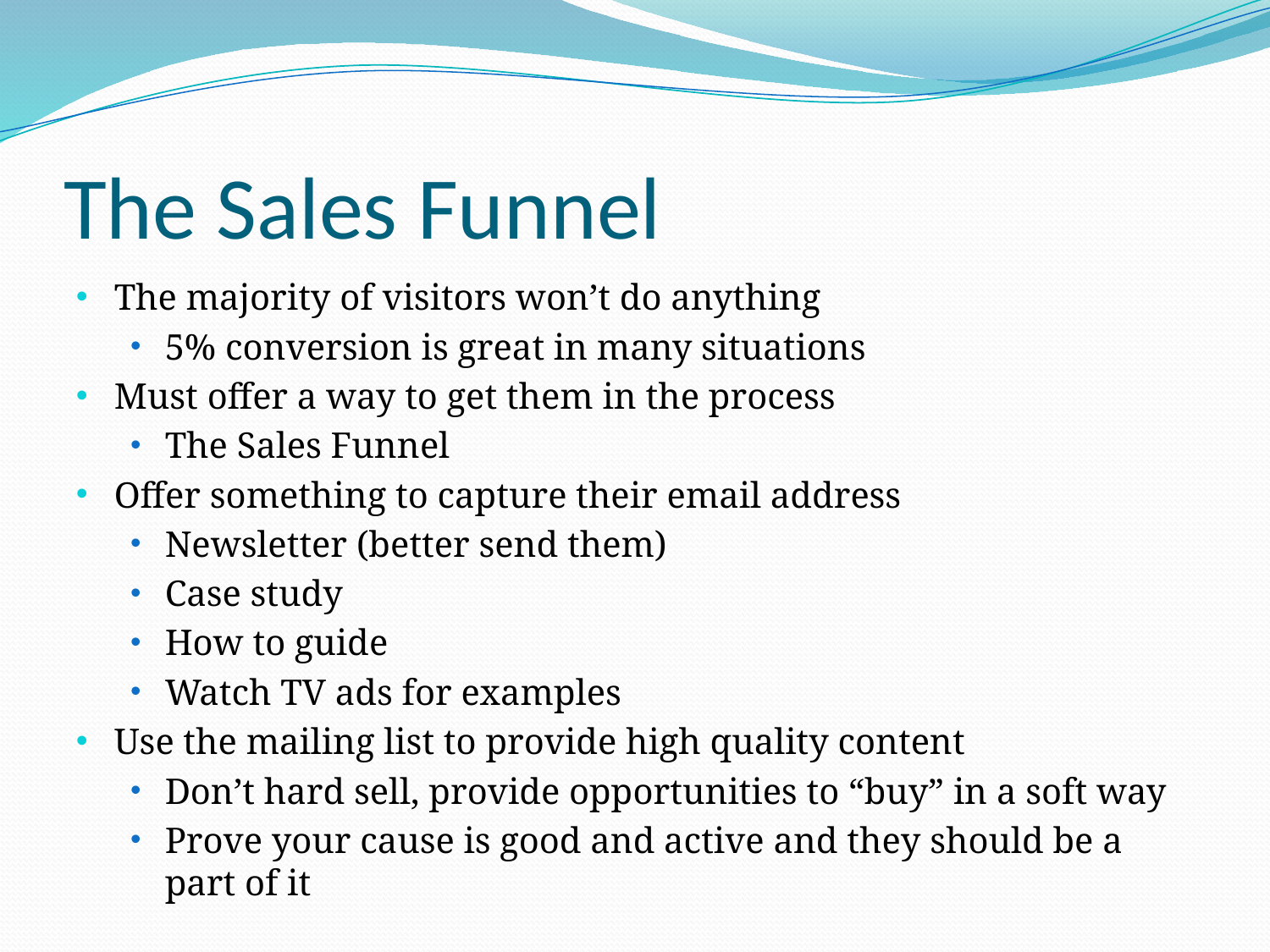

# The Sales Funnel
The majority of visitors won’t do anything
5% conversion is great in many situations
Must offer a way to get them in the process
The Sales Funnel
Offer something to capture their email address
Newsletter (better send them)
Case study
How to guide
Watch TV ads for examples
Use the mailing list to provide high quality content
Don’t hard sell, provide opportunities to “buy” in a soft way
Prove your cause is good and active and they should be a part of it